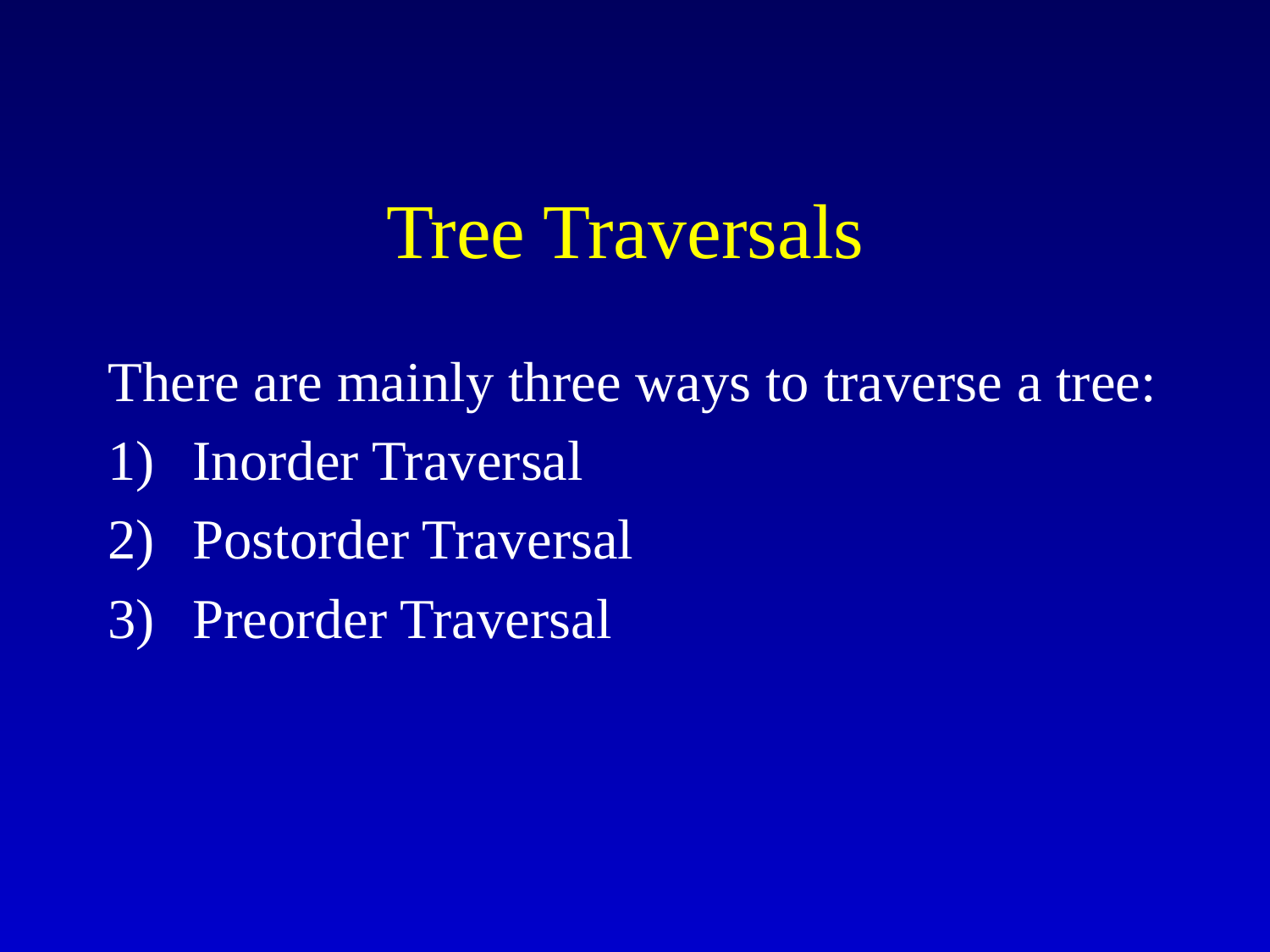

# Tree Traversals
There are mainly three ways to traverse a tree:
Inorder Traversal
Postorder Traversal
Preorder Traversal